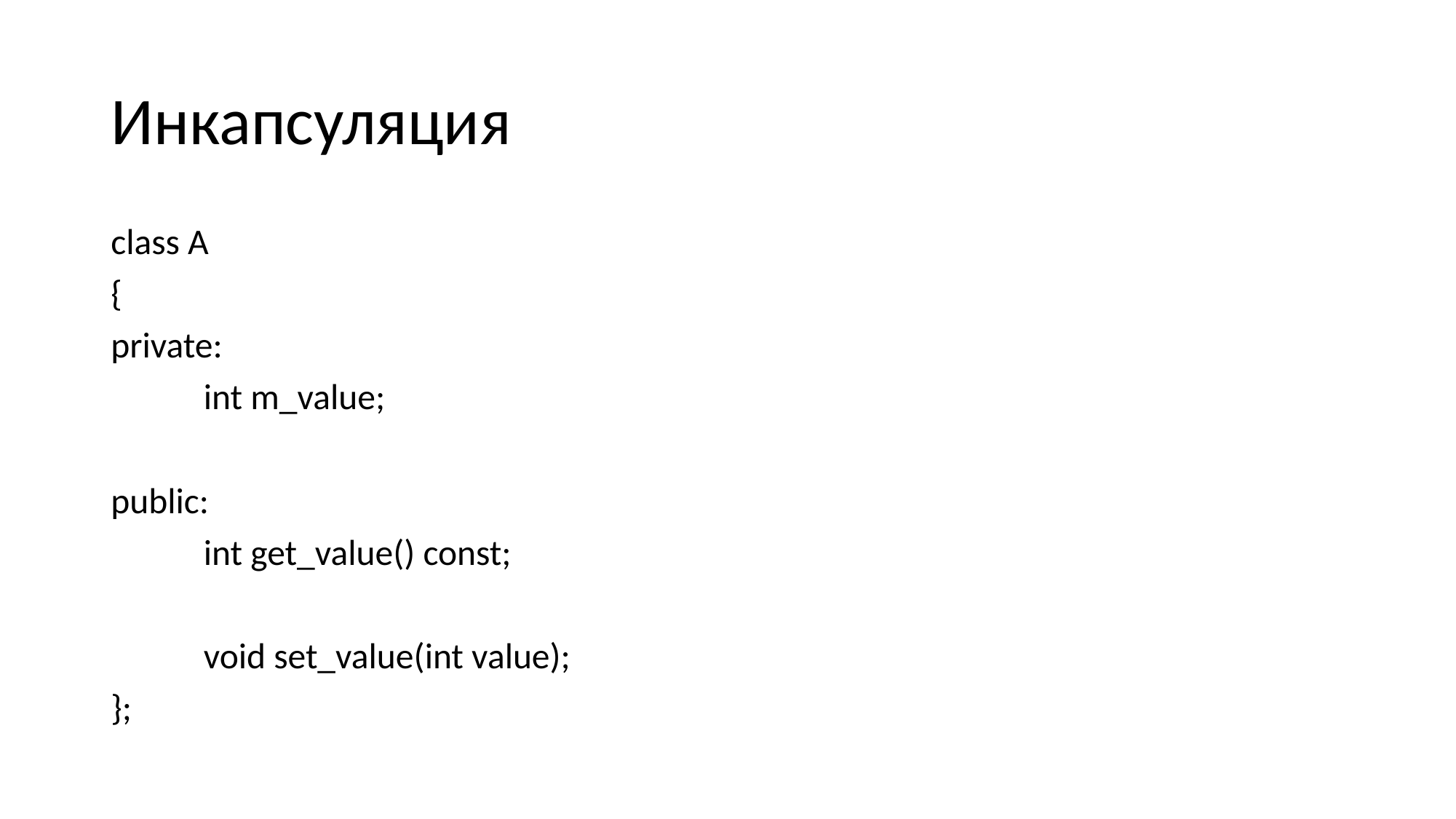

# Инкапсуляция
class A
{
private:
	int m_value;

public:
	int get_value() const;

	void set_value(int value);
};